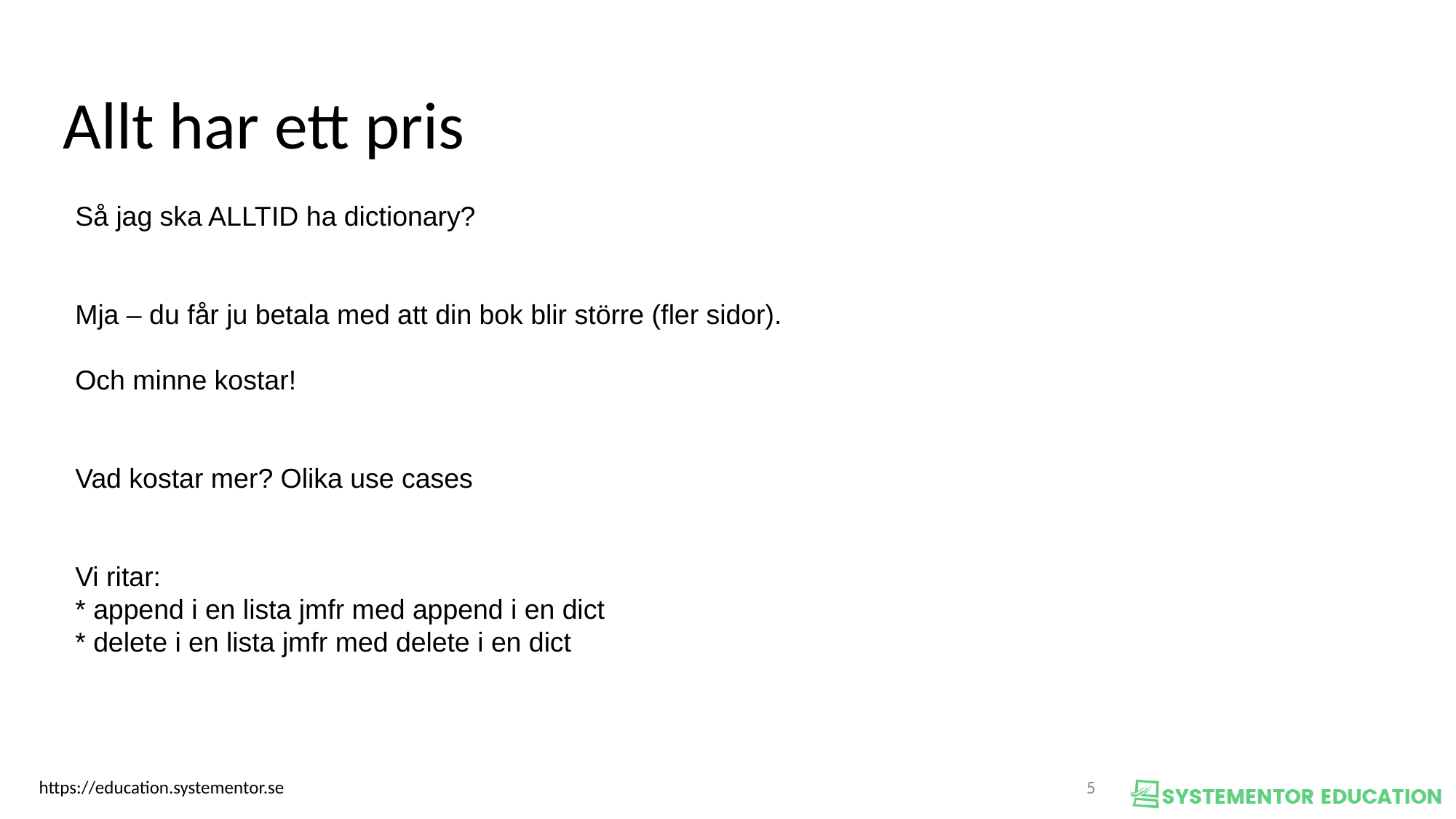

Allt har ett pris
Så jag ska ALLTID ha dictionary?

Mja – du får ju betala med att din bok blir större (fler sidor).

Och minne kostar!

Vad kostar mer? Olika use cases

Vi ritar:
* append i en lista jmfr med append i en dict
* delete i en lista jmfr med delete i en dict

5